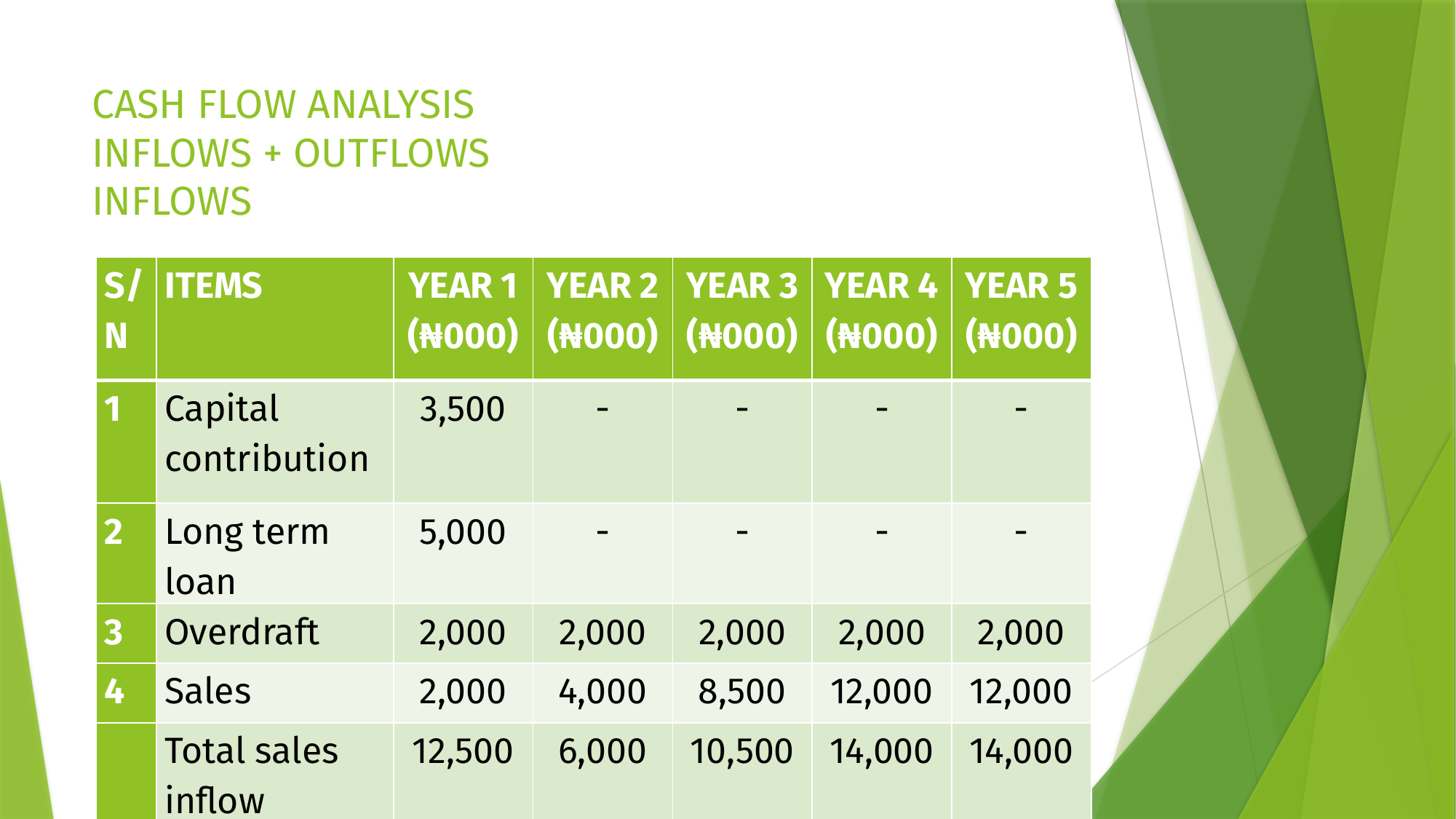

# CASH FLOW ANALYSIS INFLOWS + OUTFLOWS INFLOWS
| S/N | ITEMS | YEAR 1 (₦000) | YEAR 2 (₦000) | YEAR 3 (₦000) | YEAR 4 (₦000) | YEAR 5 (₦000) |
| --- | --- | --- | --- | --- | --- | --- |
| 1 | Capital contribution | 3,500 | - | - | - | - |
| 2 | Long term loan | 5,000 | - | - | - | - |
| 3 | Overdraft | 2,000 | 2,000 | 2,000 | 2,000 | 2,000 |
| 4 | Sales | 2,000 | 4,000 | 8,500 | 12,000 | 12,000 |
|  | Total sales inflow | 12,500 | 6,000 | 10,500 | 14,000 | 14,000 |